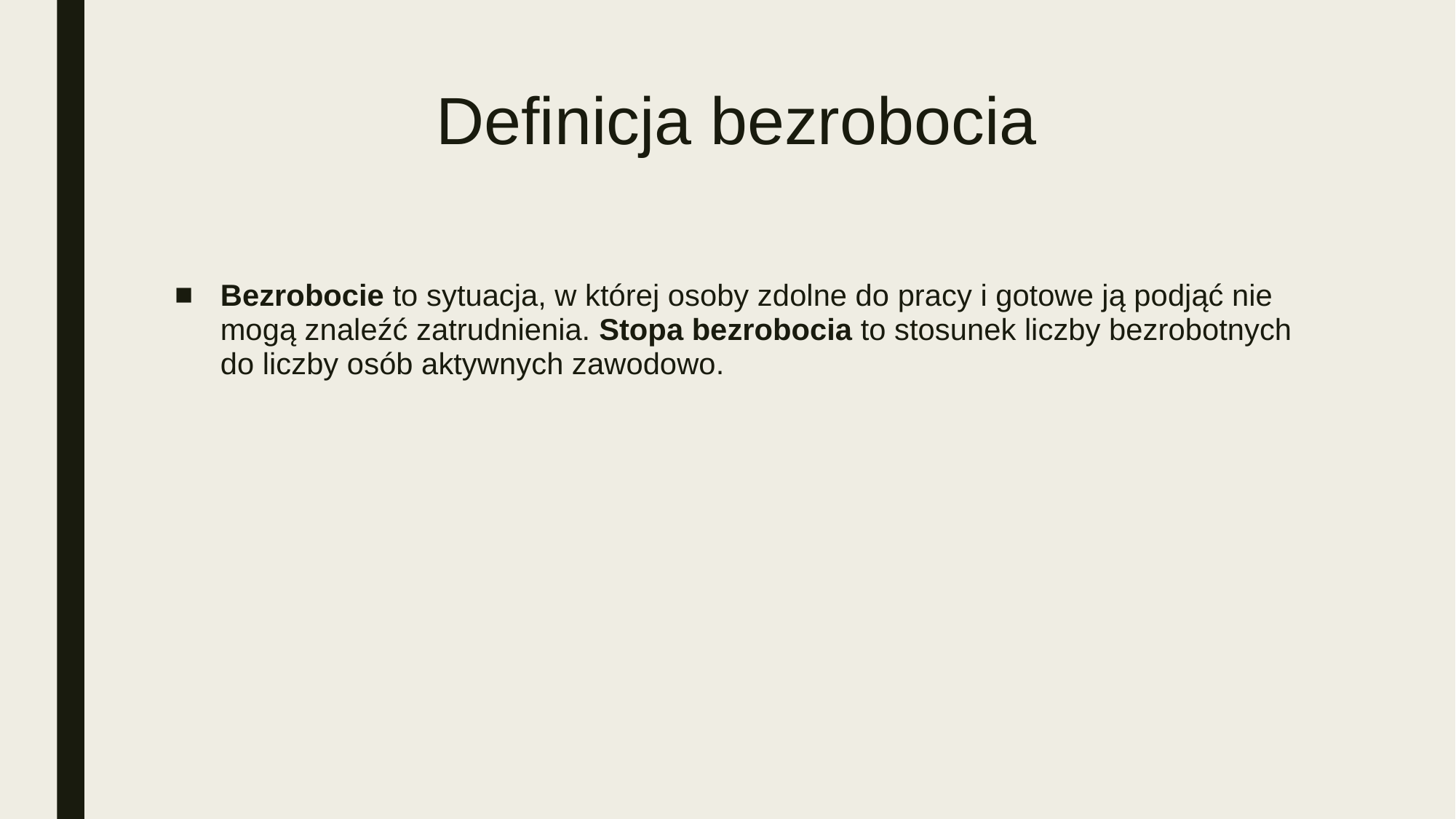

# Definicja bezrobocia
Bezrobocie to sytuacja, w której osoby zdolne do pracy i gotowe ją podjąć nie mogą znaleźć zatrudnienia. Stopa bezrobocia to stosunek liczby bezrobotnych do liczby osób aktywnych zawodowo.